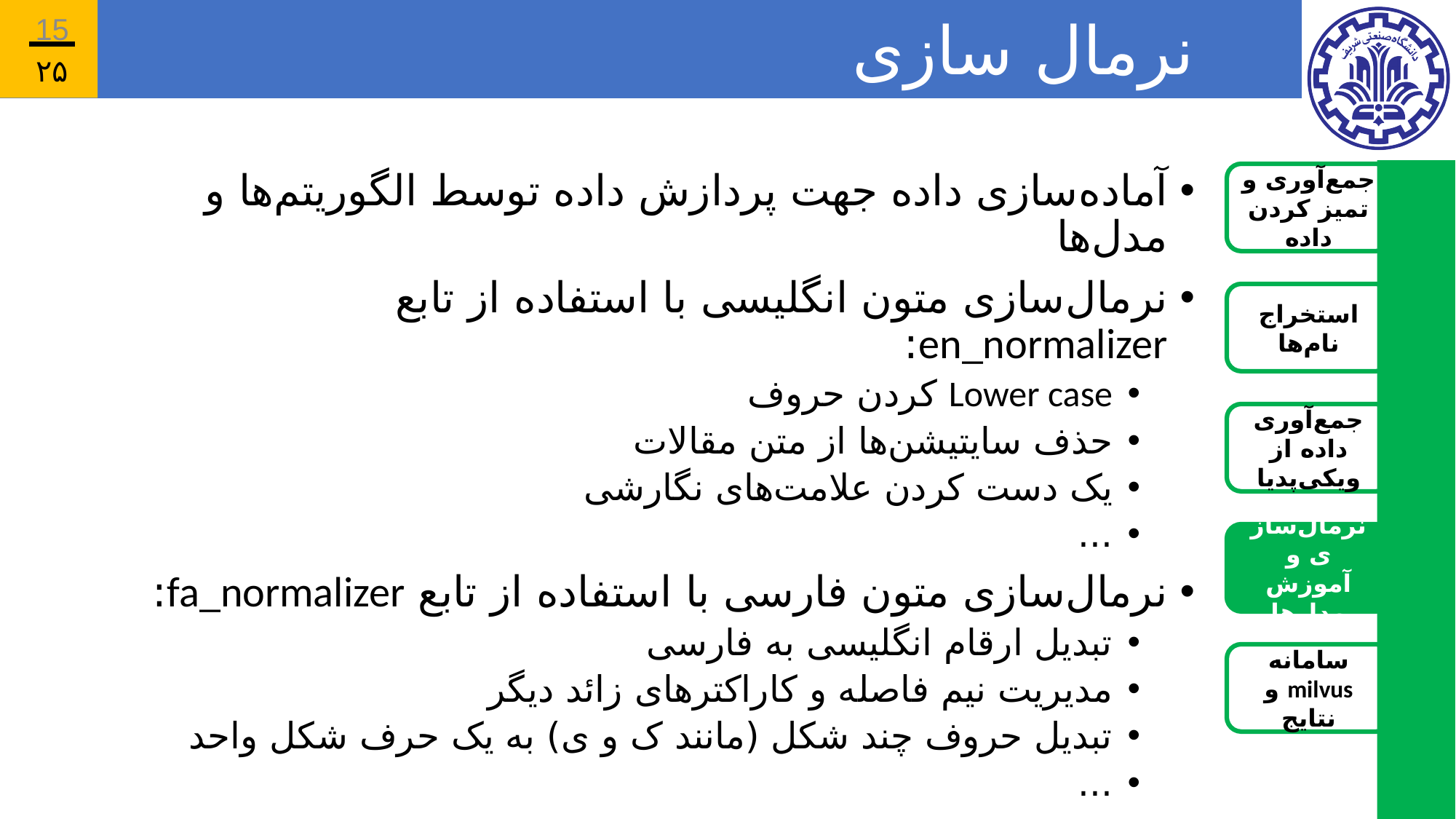

15
# نرمال سازی
آماده‌سازی داده جهت پردازش داده توسط الگوریتم‌ها و مدل‌ها
نرمال‌سازی متون انگلیسی با استفاده از تابع en_normalizer:
Lower case کردن حروف
حذف سایتیشن‌ها از متن مقالات
یک دست کردن علامت‌های نگارشی
...
نرمال‌سازی متون فارسی با استفاده از تابع fa_normalizer:
تبدیل ارقام انگلیسی به فارسی
مدیریت نیم‌ فاصله و کاراکترهای زائد دیگر
تبدیل حروف چند شکل (مانند ک و ی) به یک حرف شکل واحد
...